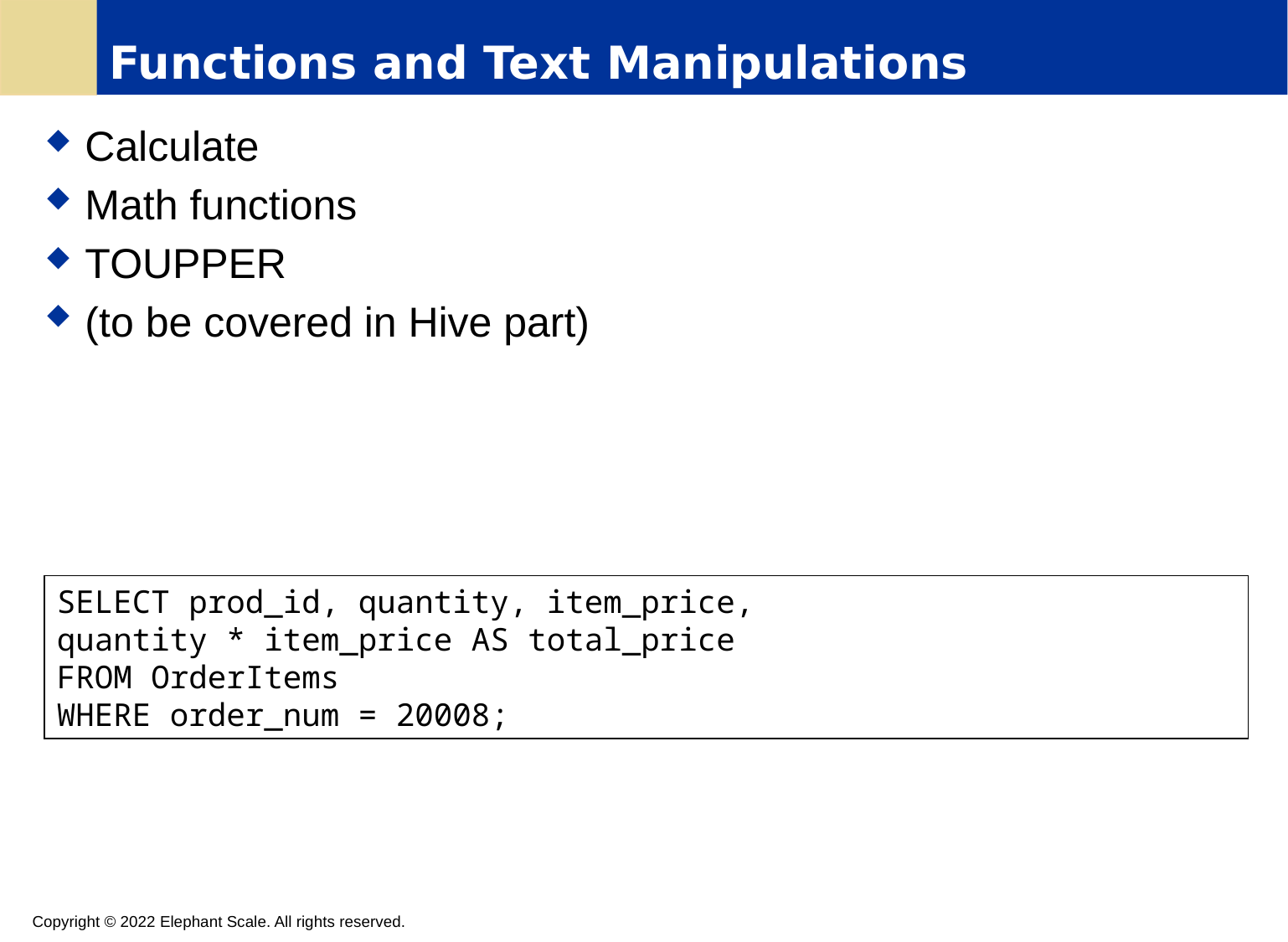

# Functions and Text Manipulations
Calculate
Math functions
TOUPPER
(to be covered in Hive part)
SELECT prod_id, quantity, item_price,
quantity * item_price AS total_price
FROM OrderItems
WHERE order_num = 20008;
17
Copyright © 2022 Elephant Scale. All rights reserved.